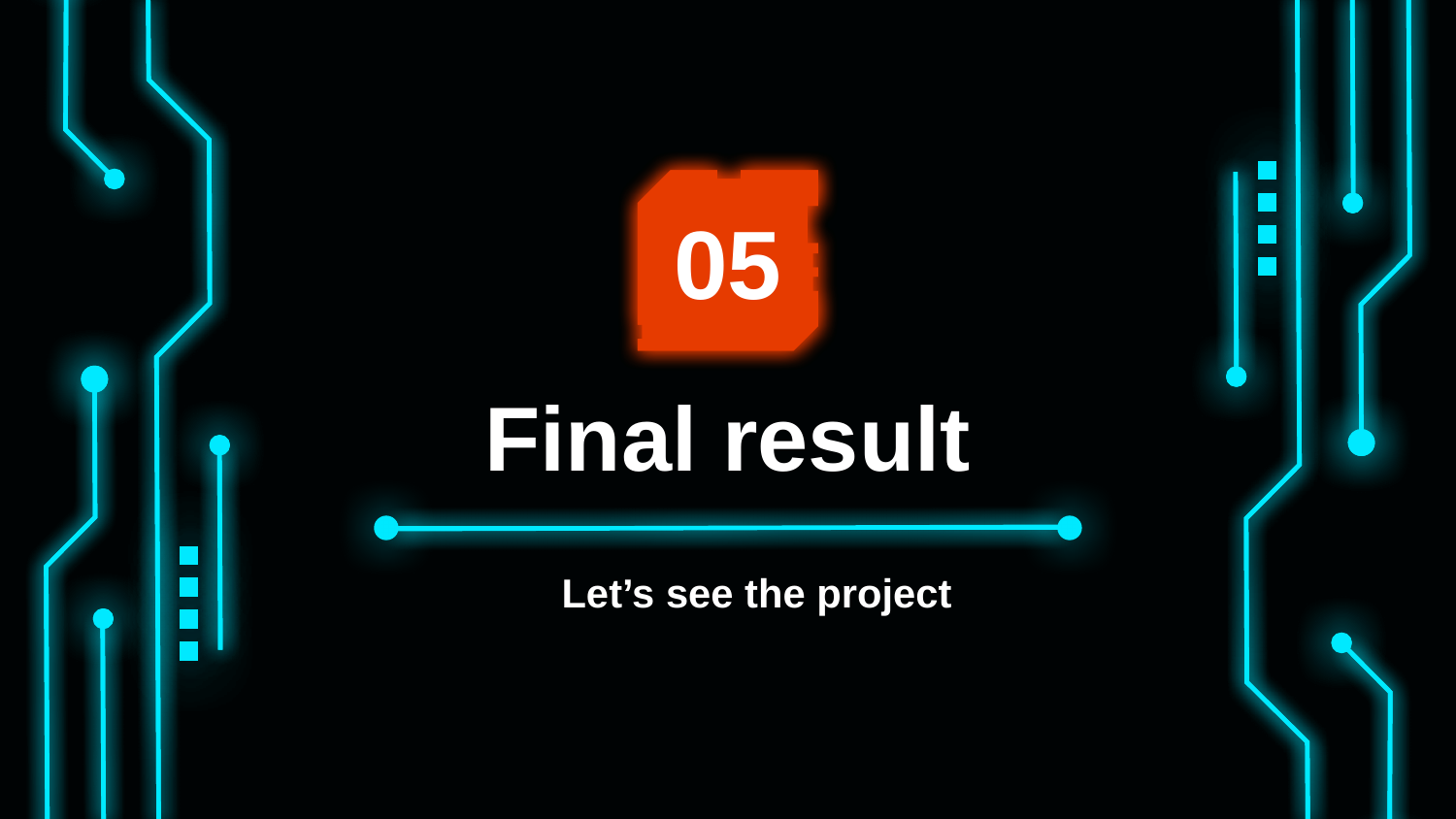

05
# Final result

Let’s see the project